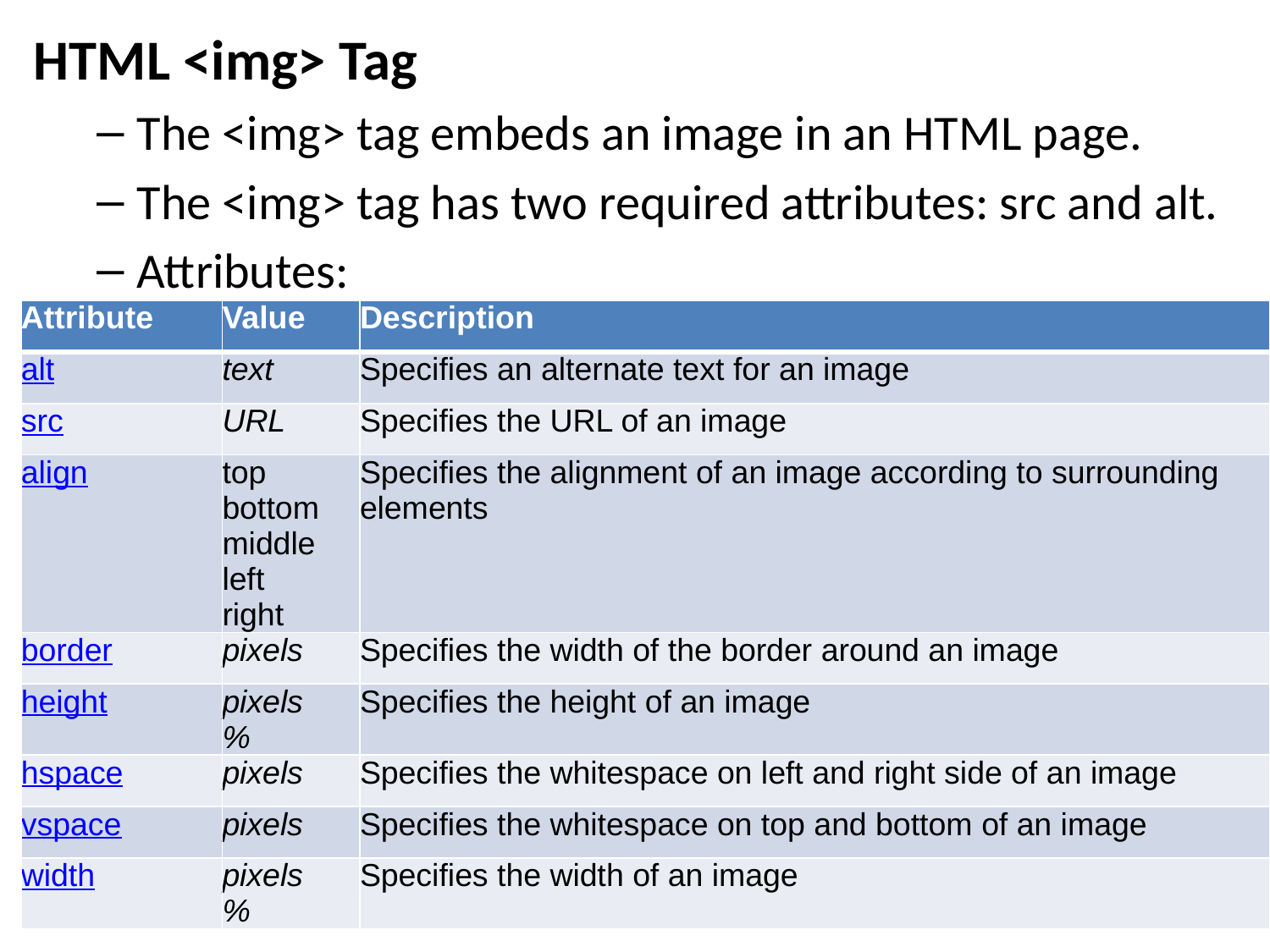

HTML <img> Tag
The <img> tag embeds an image in an HTML page.
The <img> tag has two required attributes: src and alt.
Attributes:

| Attribute | Value | Description |
| --- | --- | --- |
| alt | text | Specifies an alternate text for an image |
| src | URL | Specifies the URL of an image |
| align | top bottom middle left right | Specifies the alignment of an image according to surrounding elements |
| border | pixels | Specifies the width of the border around an image |
| height | pixels % | Specifies the height of an image |
| hspace | pixels | Specifies the whitespace on left and right side of an image |
| vspace | pixels | Specifies the whitespace on top and bottom of an image |
| width | pixels % | Specifies the width of an image |